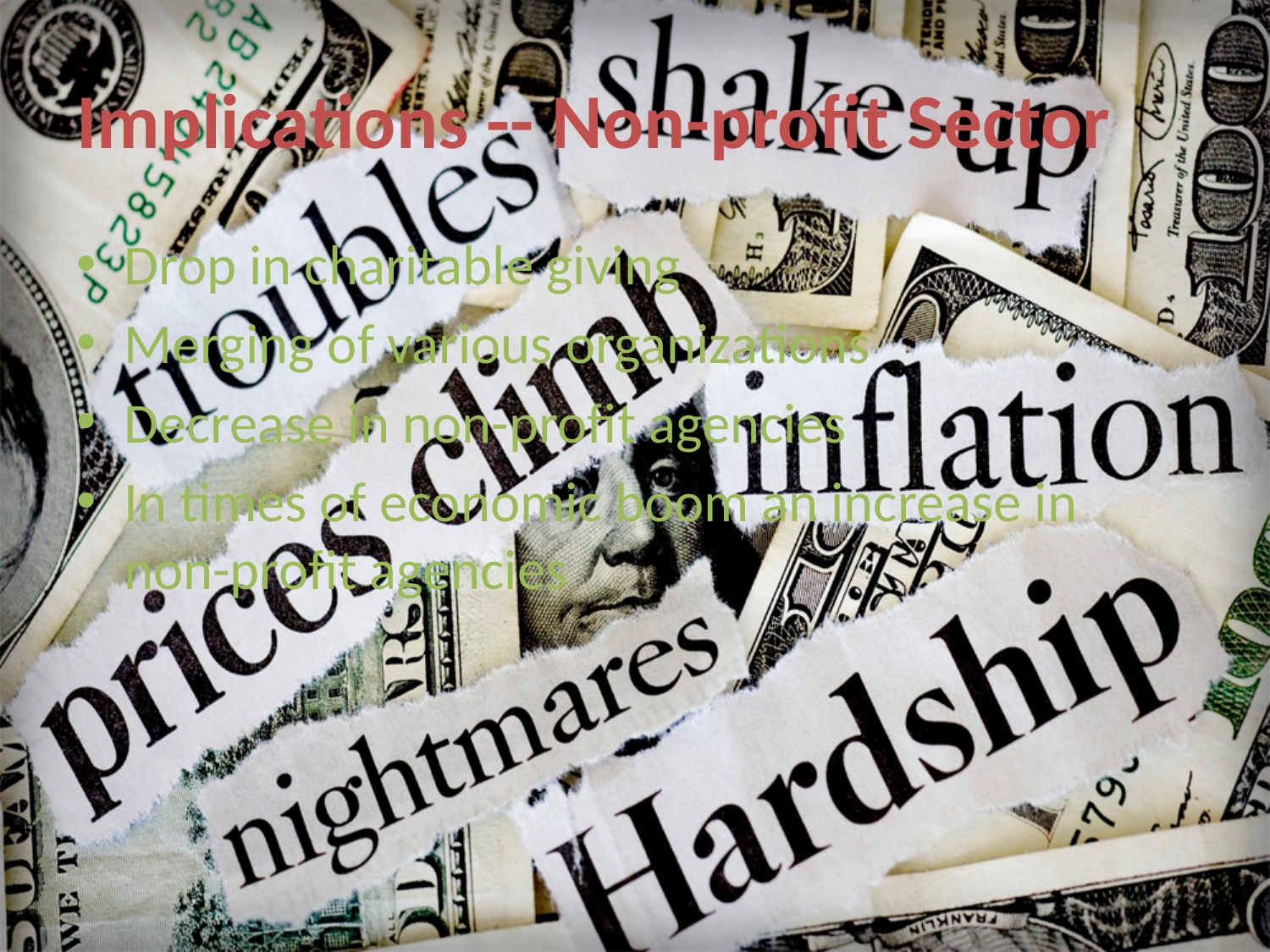

# Implications -- Non-profit Sector
Drop in charitable giving
Merging of various organizations
Decrease in non-profit agencies
In times of economic boom an increase in non-profit agencies